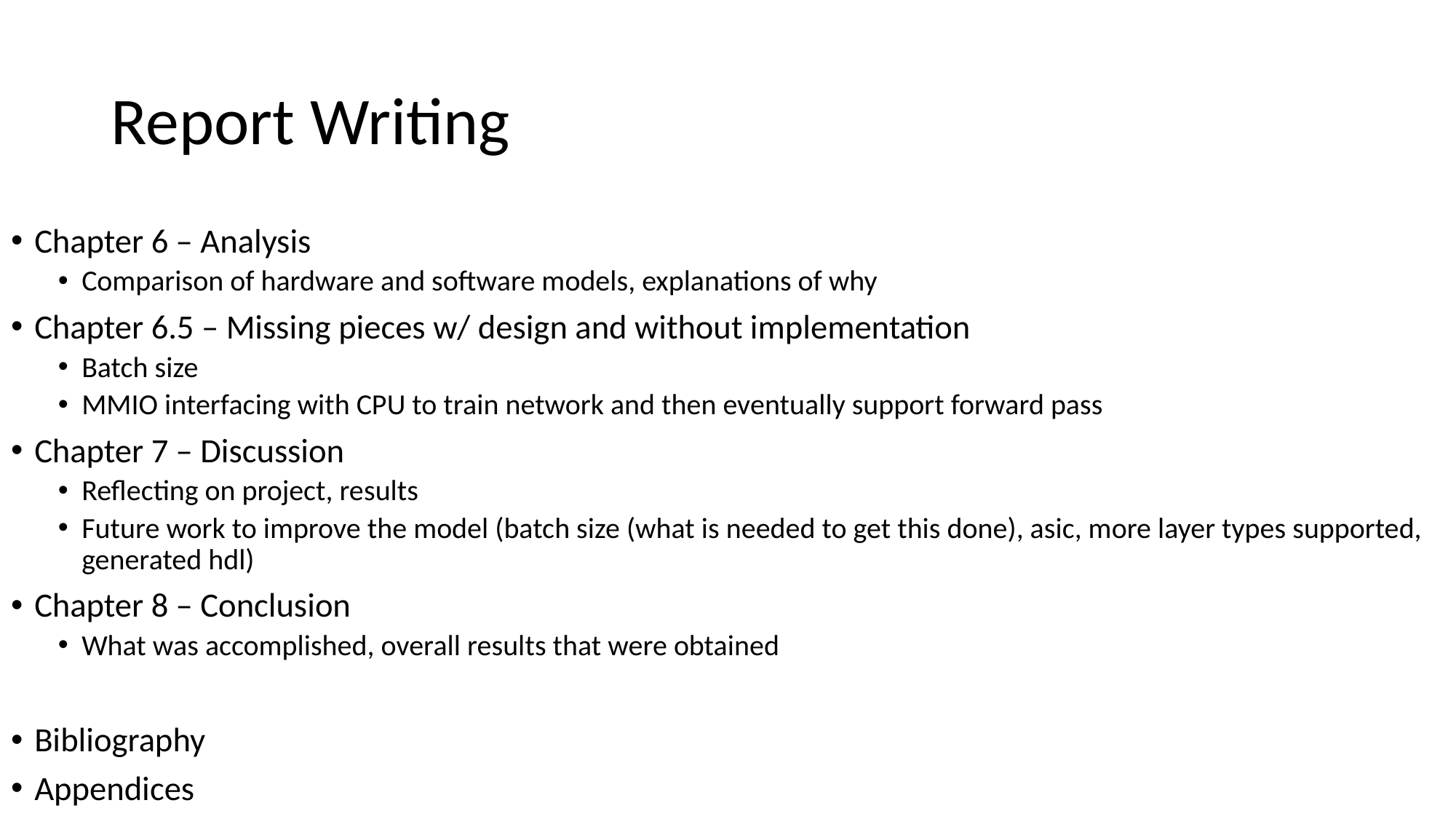

# Report Writing
Chapter 6 – Analysis
Comparison of hardware and software models, explanations of why
Chapter 6.5 – Missing pieces w/ design and without implementation
Batch size
MMIO interfacing with CPU to train network and then eventually support forward pass
Chapter 7 – Discussion
Reflecting on project, results
Future work to improve the model (batch size (what is needed to get this done), asic, more layer types supported, generated hdl)
Chapter 8 – Conclusion
What was accomplished, overall results that were obtained

Bibliography
Appendices